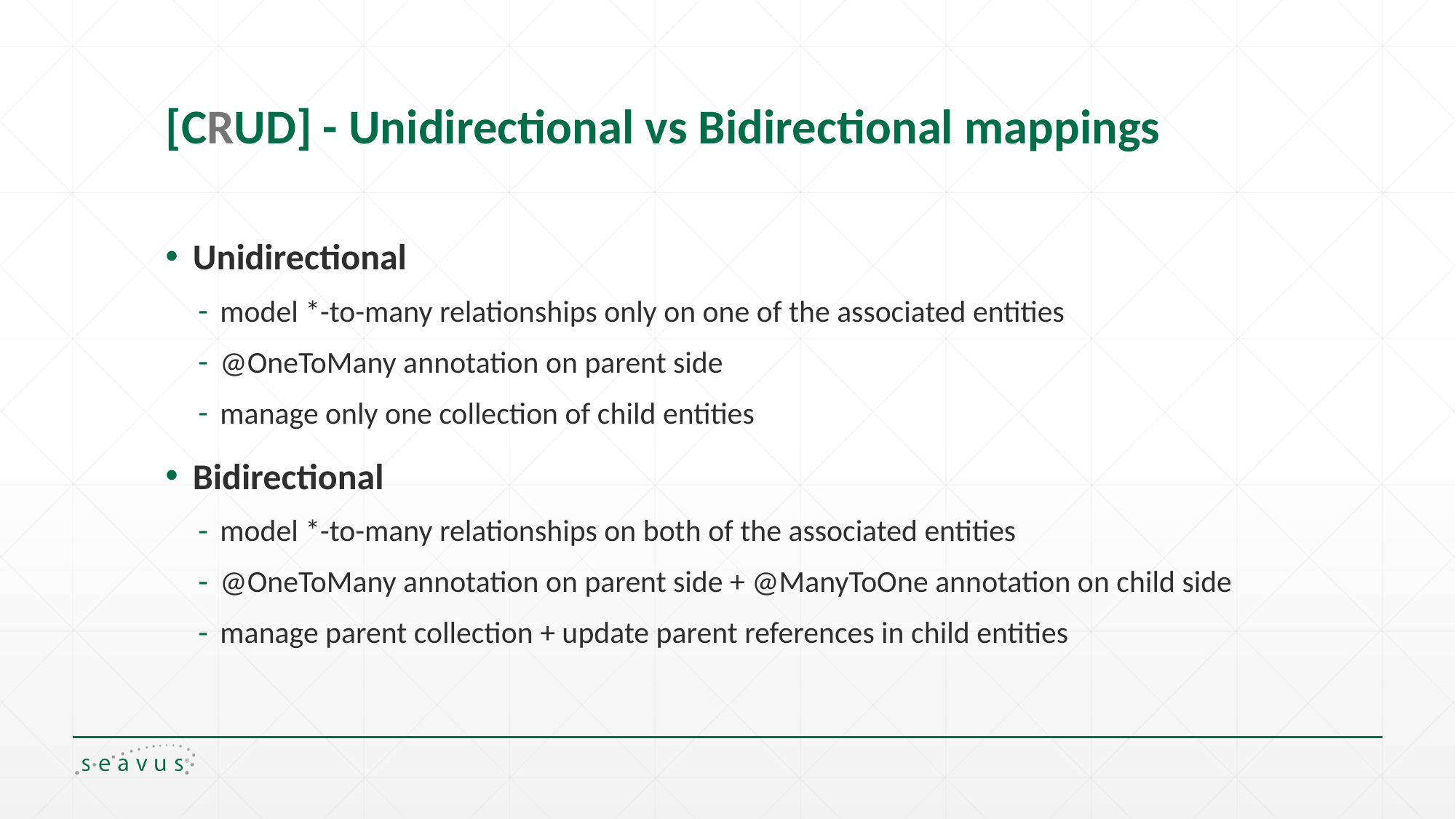

# [CRUD] - Unidirectional vs Bidirectional mappings
Unidirectional
model *-to-many relationships only on one of the associated entities
@OneToMany annotation on parent side
manage only one collection of child entities
Bidirectional
model *-to-many relationships on both of the associated entities
@OneToMany annotation on parent side + @ManyToOne annotation on child side
manage parent collection + update parent references in child entities